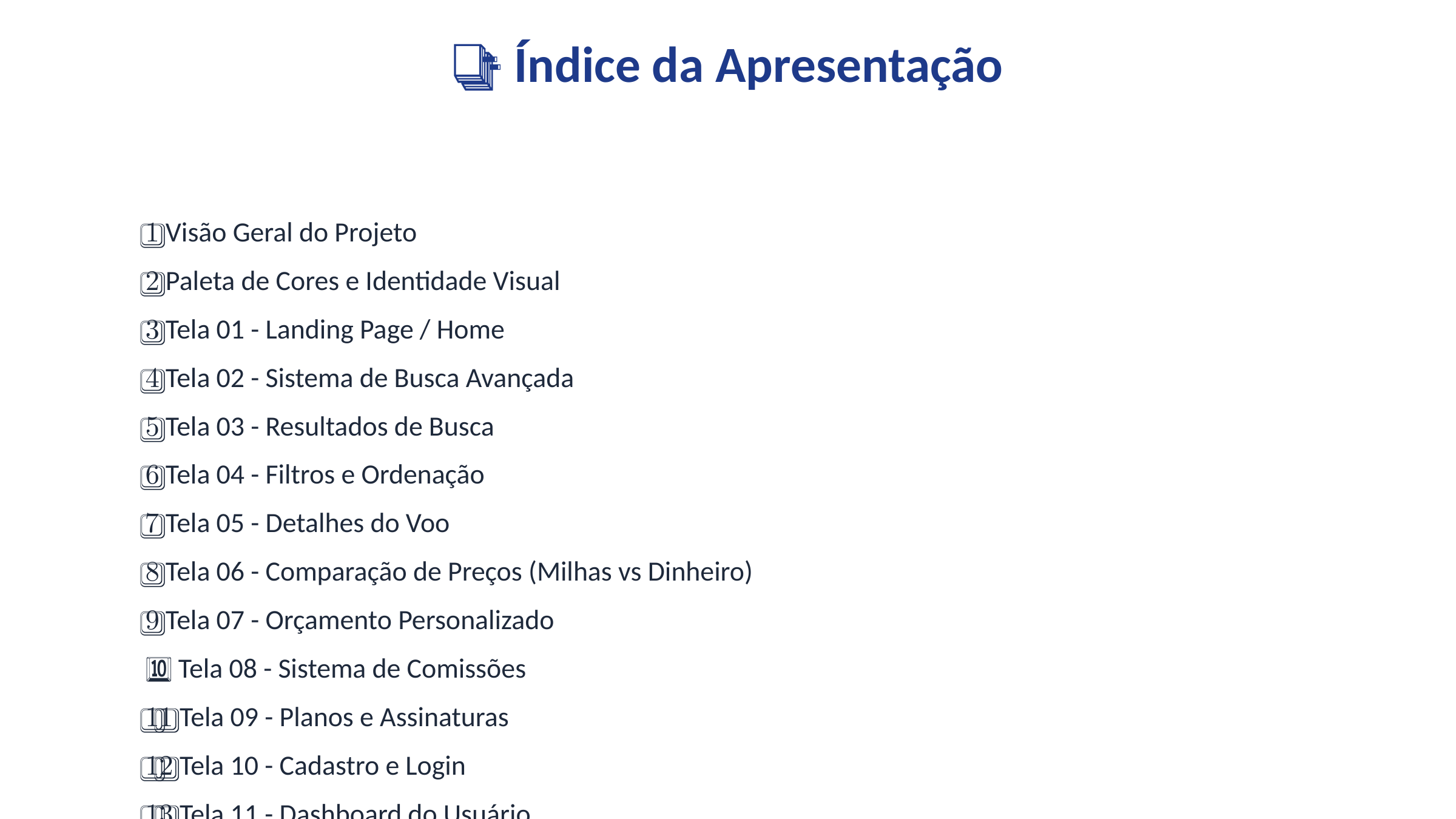

📑 Índice da Apresentação

1️⃣ Visão Geral do Projeto
2️⃣ Paleta de Cores e Identidade Visual
3️⃣ Tela 01 - Landing Page / Home
4️⃣ Tela 02 - Sistema de Busca Avançada
5️⃣ Tela 03 - Resultados de Busca
6️⃣ Tela 04 - Filtros e Ordenação
7️⃣ Tela 05 - Detalhes do Voo
8️⃣ Tela 06 - Comparação de Preços (Milhas vs Dinheiro)
9️⃣ Tela 07 - Orçamento Personalizado
🔟 Tela 08 - Sistema de Comissões
1️⃣1️⃣ Tela 09 - Planos e Assinaturas
1️⃣2️⃣ Tela 10 - Cadastro e Login
1️⃣3️⃣ Tela 11 - Dashboard do Usuário
1️⃣4️⃣ Tela 12 - Versão Mobile (PWA)
1️⃣5️⃣ Comparação: Antes vs Depois
1️⃣6️⃣ Roadmap de Implementação
1️⃣7️⃣ Stack Tecnológico
1️⃣8️⃣ Próximos Passos